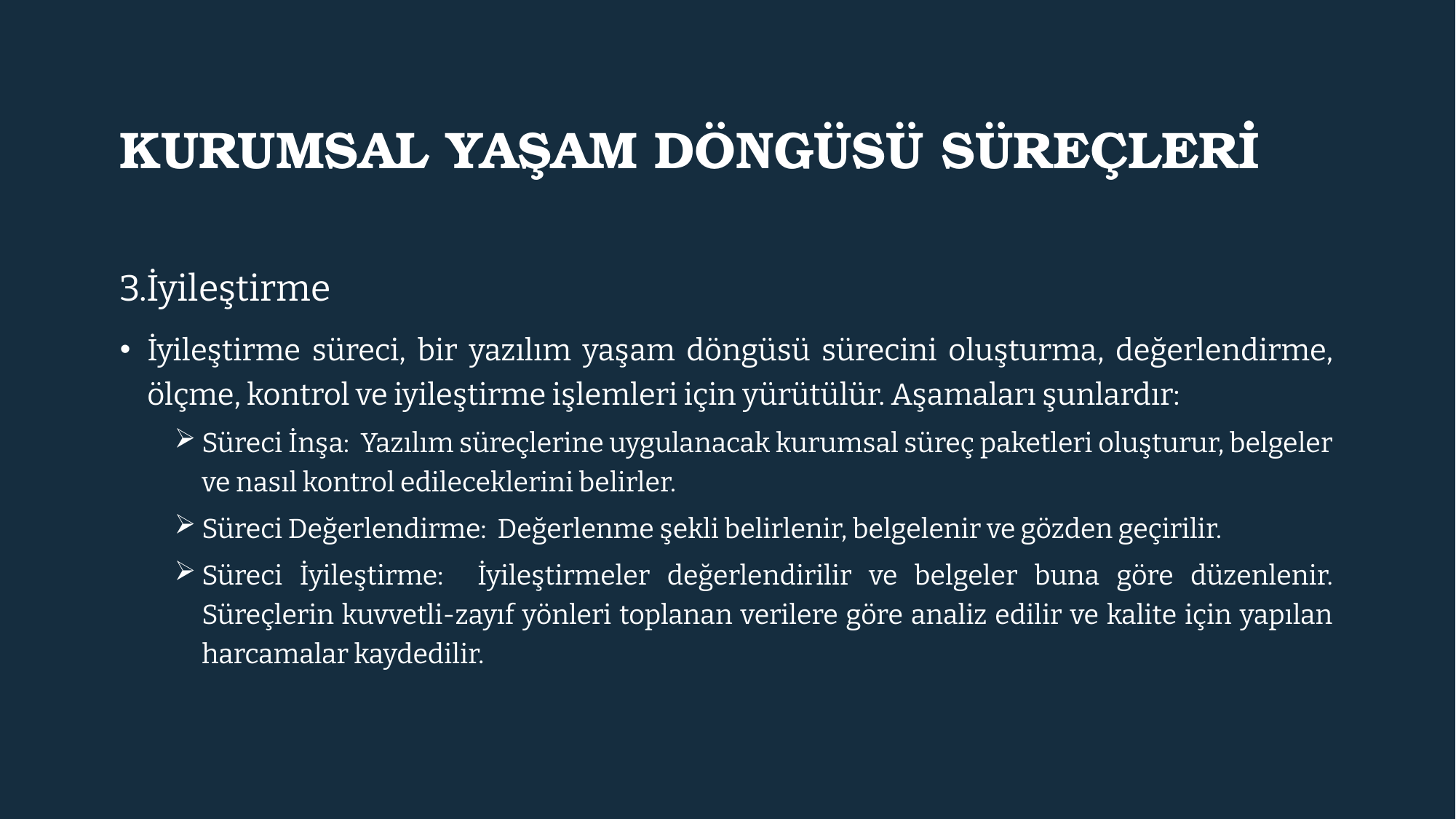

# Kurumsal yaşam döngüsü süreçlerİ
3.İyileştirme
İyileştirme süreci, bir yazılım yaşam döngüsü sürecini oluşturma, değerlendirme, ölçme, kontrol ve iyileştirme işlemleri için yürütülür. Aşamaları şunlardır:
Süreci İnşa:  Yazılım süreçlerine uygulanacak kurumsal süreç paketleri oluşturur, belgeler ve nasıl kontrol edileceklerini belirler.
Süreci Değerlendirme:  Değerlenme şekli belirlenir, belgelenir ve gözden geçirilir.
Süreci İyileştirme:  İyileştirmeler değerlendirilir ve belgeler buna göre düzenlenir. Süreçlerin kuvvetli-zayıf yönleri toplanan verilere göre analiz edilir ve kalite için yapılan harcamalar kaydedilir.